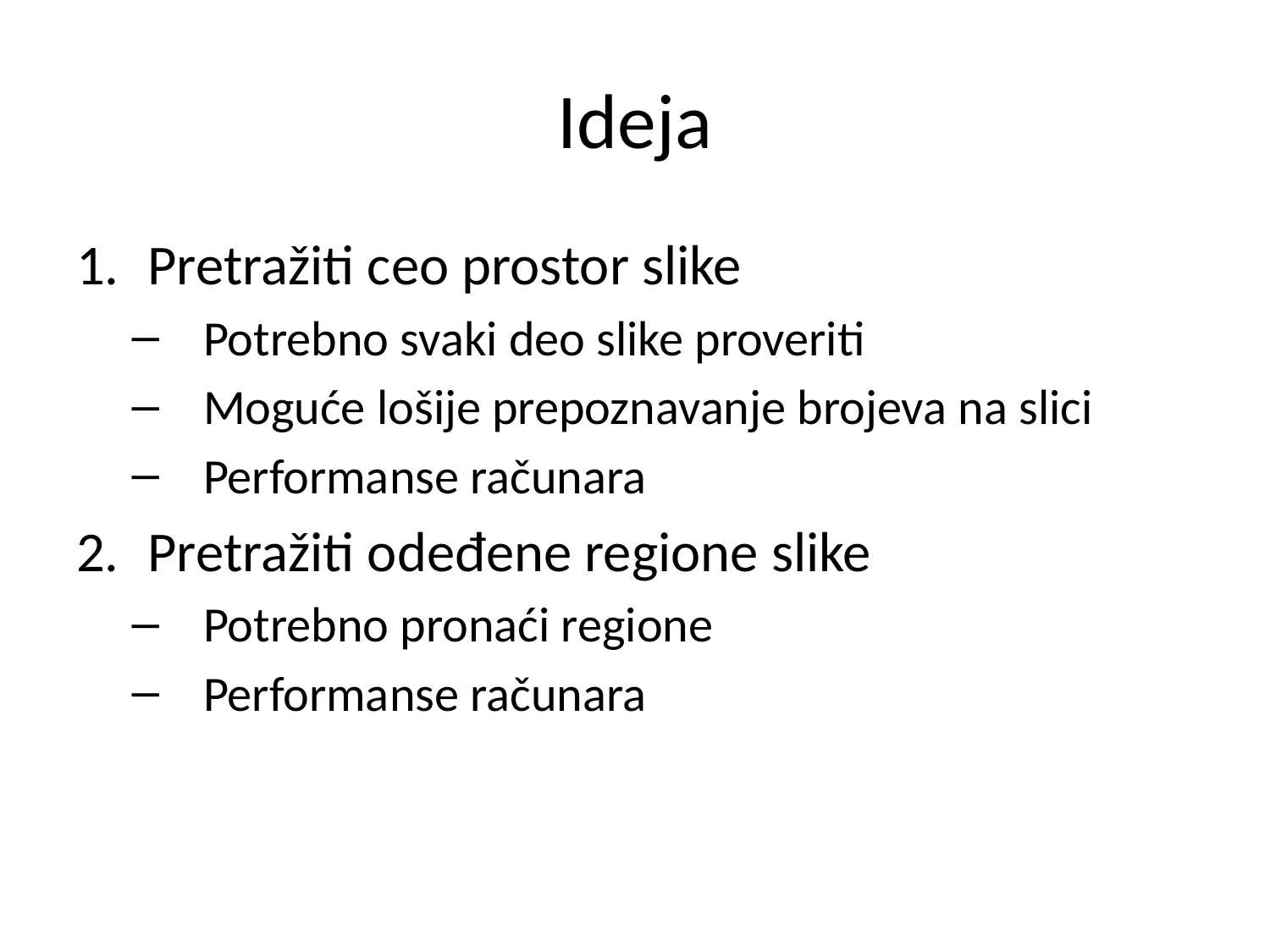

# Ideja
Pretražiti ceo prostor slike
Potrebno svaki deo slike proveriti
Moguće lošije prepoznavanje brojeva na slici
Performanse računara
Pretražiti odeđene regione slike
Potrebno pronaći regione
Performanse računara